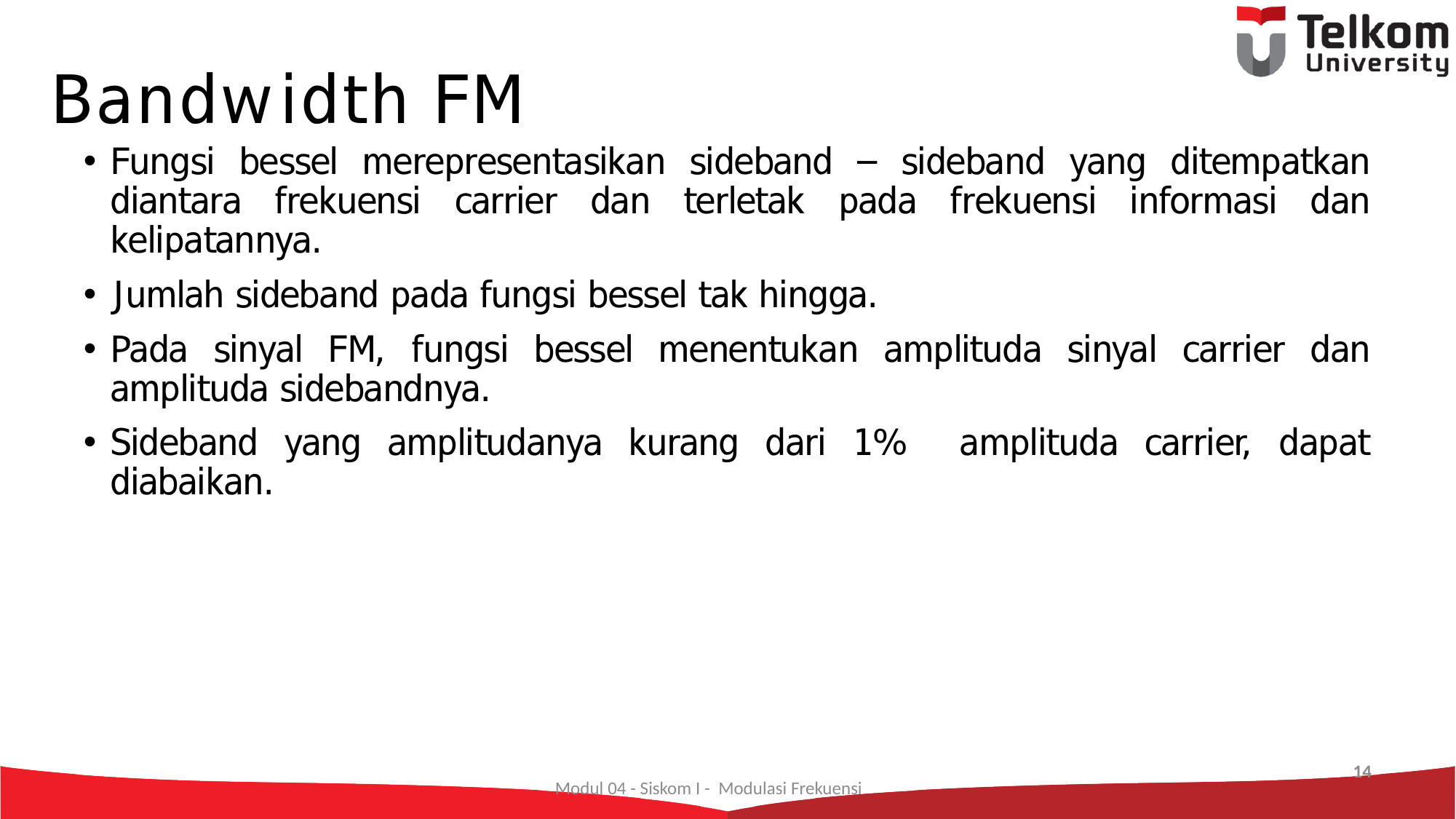

# Bandwidth FM
Fungsi bessel merepresentasikan sideband – sideband yang ditempatkan diantara frekuensi carrier dan terletak pada frekuensi informasi dan kelipatannya.
Jumlah sideband pada fungsi bessel tak hingga.
Pada sinyal FM, fungsi bessel menentukan amplituda sinyal carrier dan amplituda sidebandnya.
Sideband yang amplitudanya kurang dari 1%  amplituda carrier, dapat diabaikan.
14
Modul 04 - Siskom I -  Modulasi Frekuensi